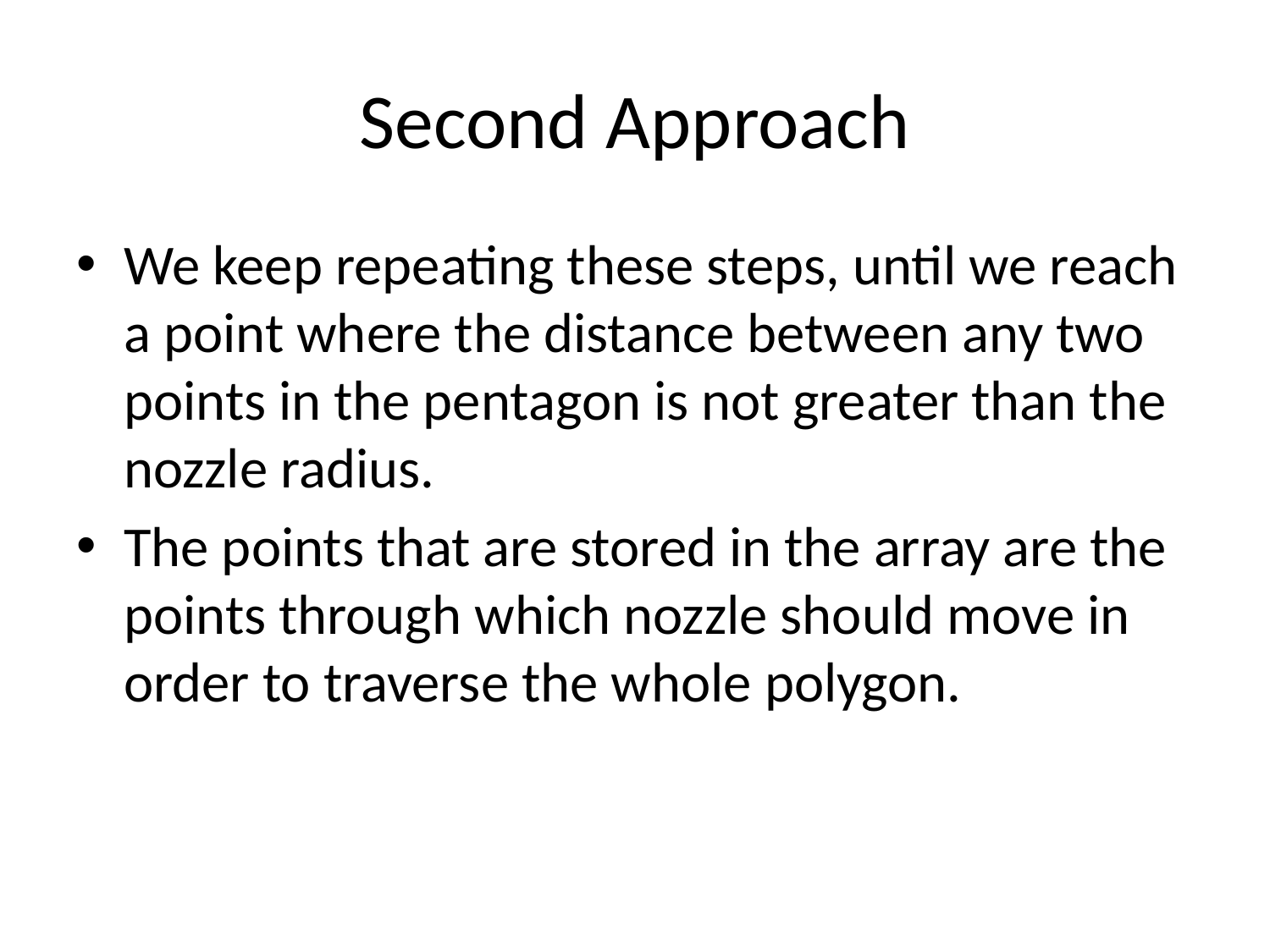

# Second Approach
We keep repeating these steps, until we reach a point where the distance between any two points in the pentagon is not greater than the nozzle radius.
The points that are stored in the array are the points through which nozzle should move in order to traverse the whole polygon.